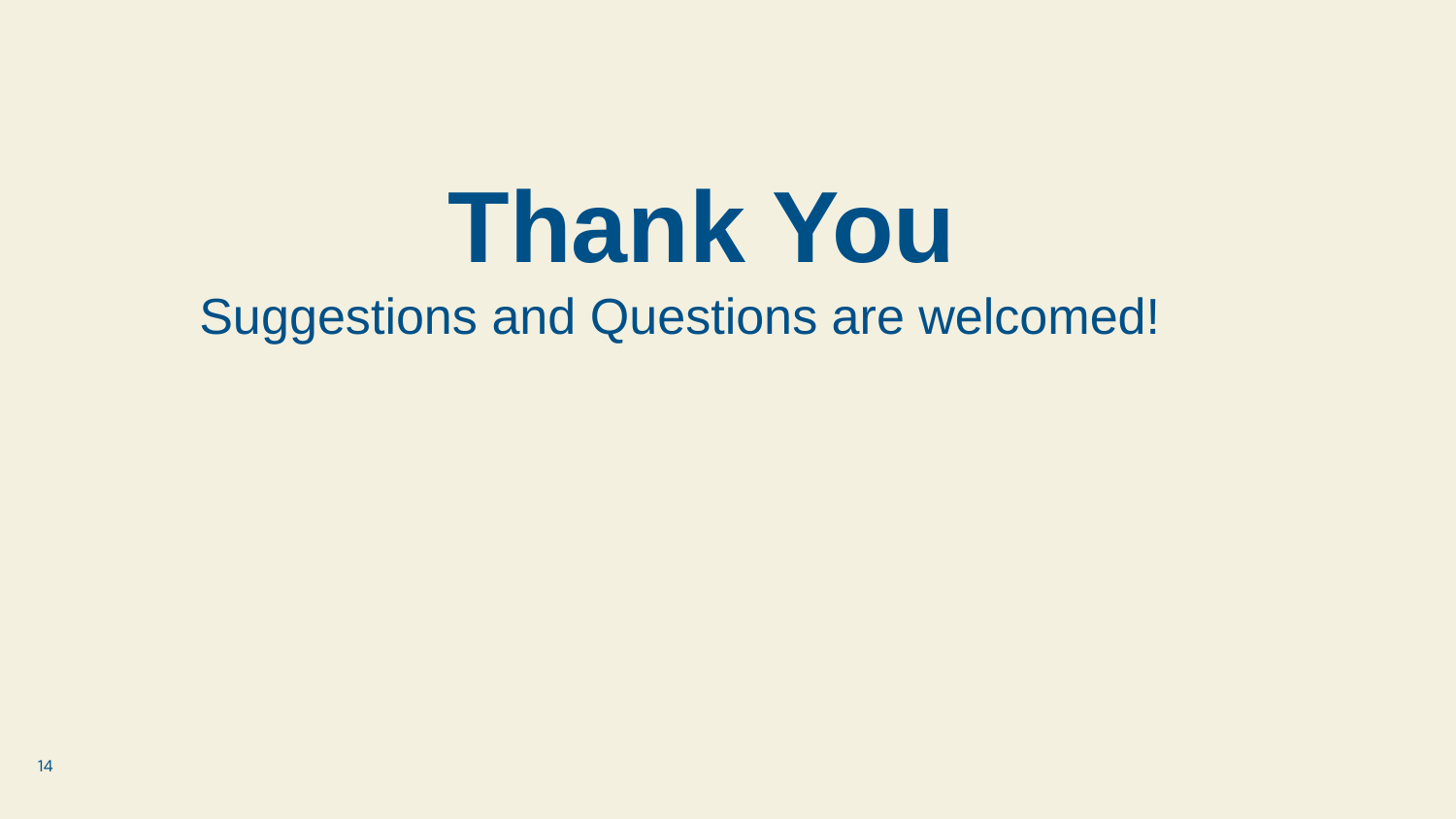

Thank You
Suggestions and Questions are welcomed!
14